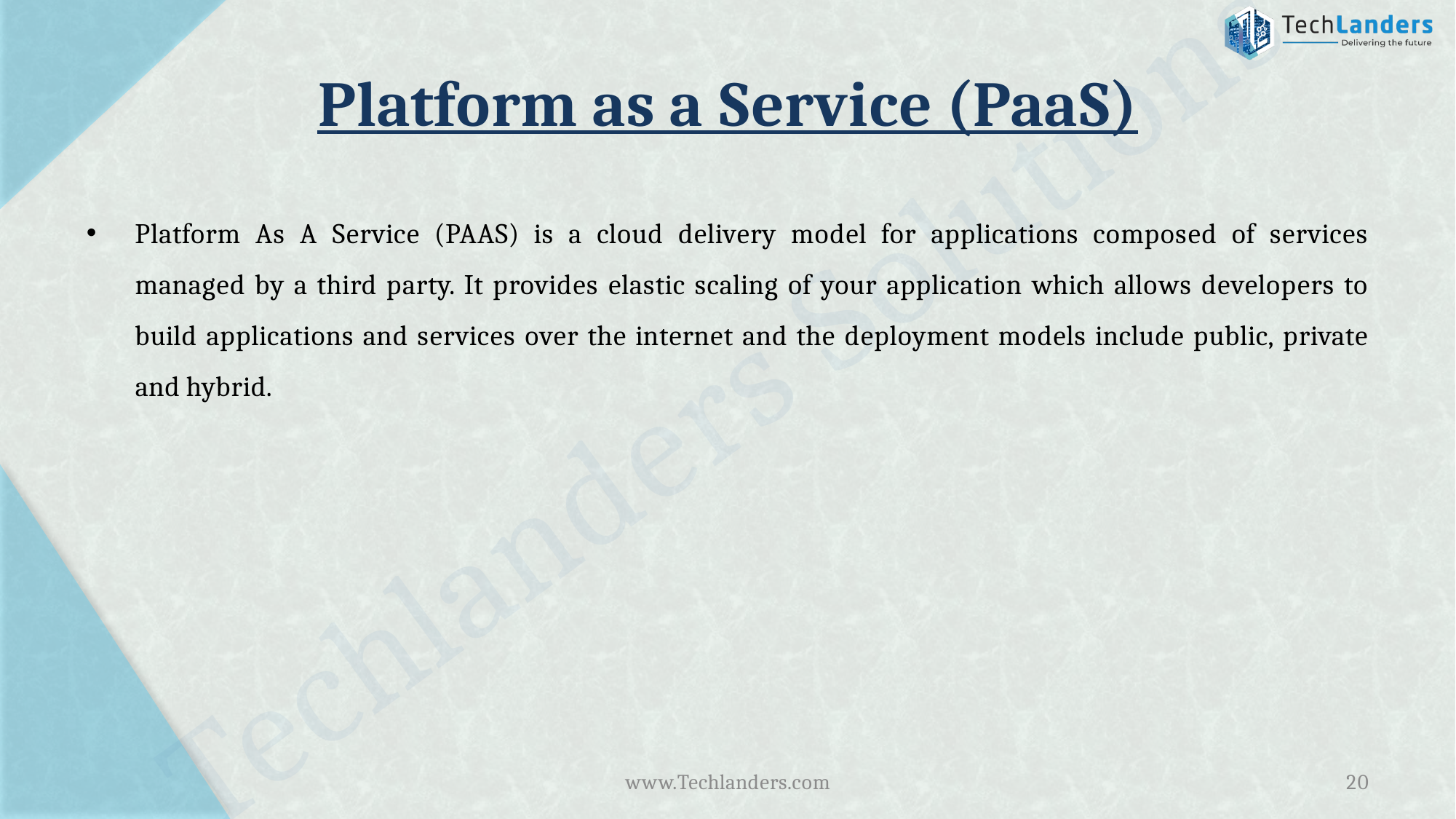

# Platform as a Service (PaaS)
Platform As A Service (PAAS) is a cloud delivery model for applications composed of services managed by a third party. It provides elastic scaling of your application which allows developers to build applications and services over the internet and the deployment models include public, private and hybrid.

www.Techlanders.com
20